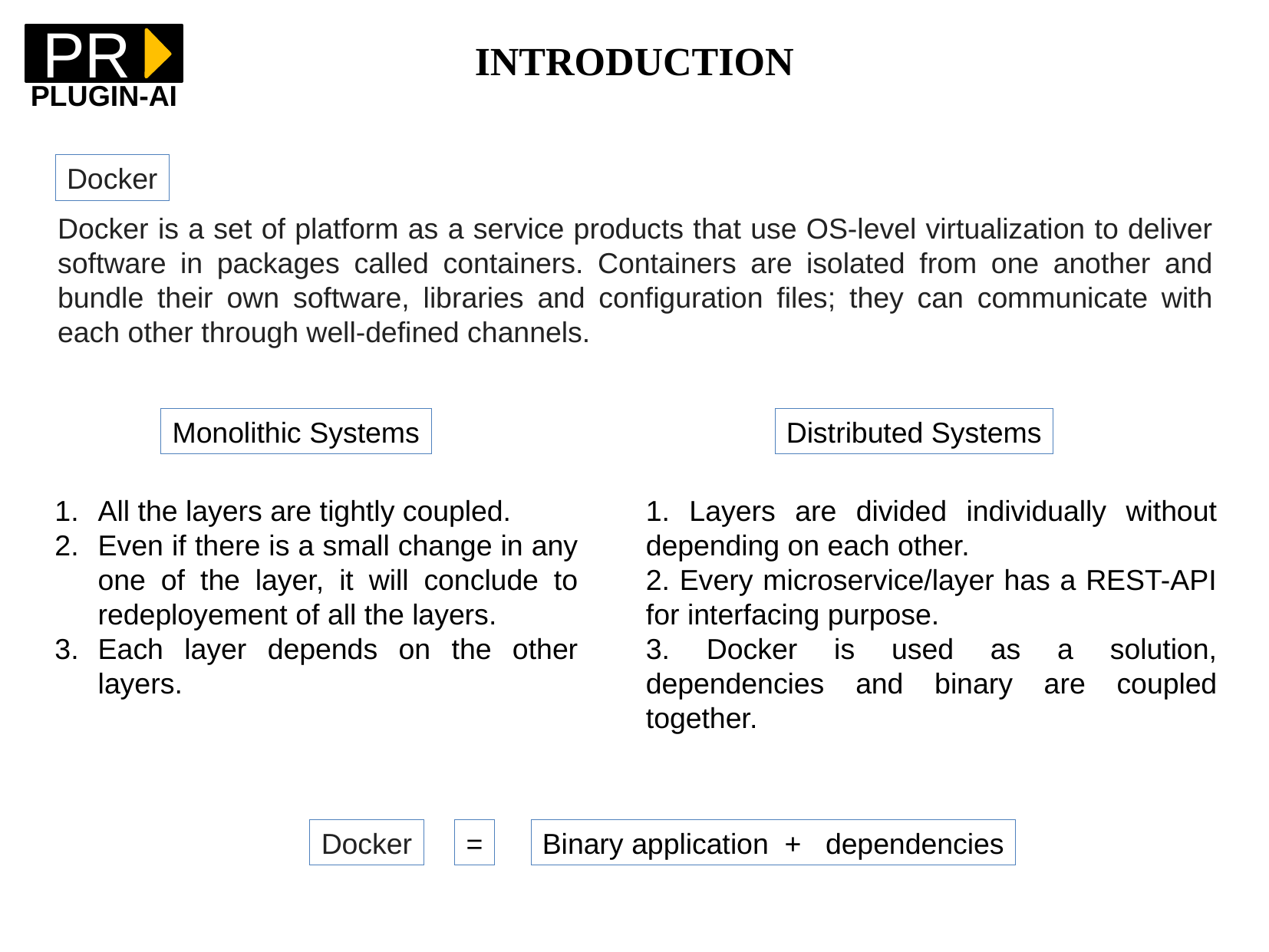

PR

INTRODUCTION

PLUGIN-AI
Docker
Docker is a set of platform as a service products that use OS-level virtualization to deliver software in packages called containers. Containers are isolated from one another and bundle their own software, libraries and configuration files; they can communicate with each other through well-defined channels.
Monolithic Systems
Distributed Systems
All the layers are tightly coupled.
Even if there is a small change in any one of the layer, it will conclude to redeployement of all the layers.
Each layer depends on the other layers.
1. Layers are divided individually without depending on each other.
2. Every microservice/layer has a REST-API for interfacing purpose.
3. Docker is used as a solution, dependencies and binary are coupled together.
Docker
Binary application  +   dependencies
=